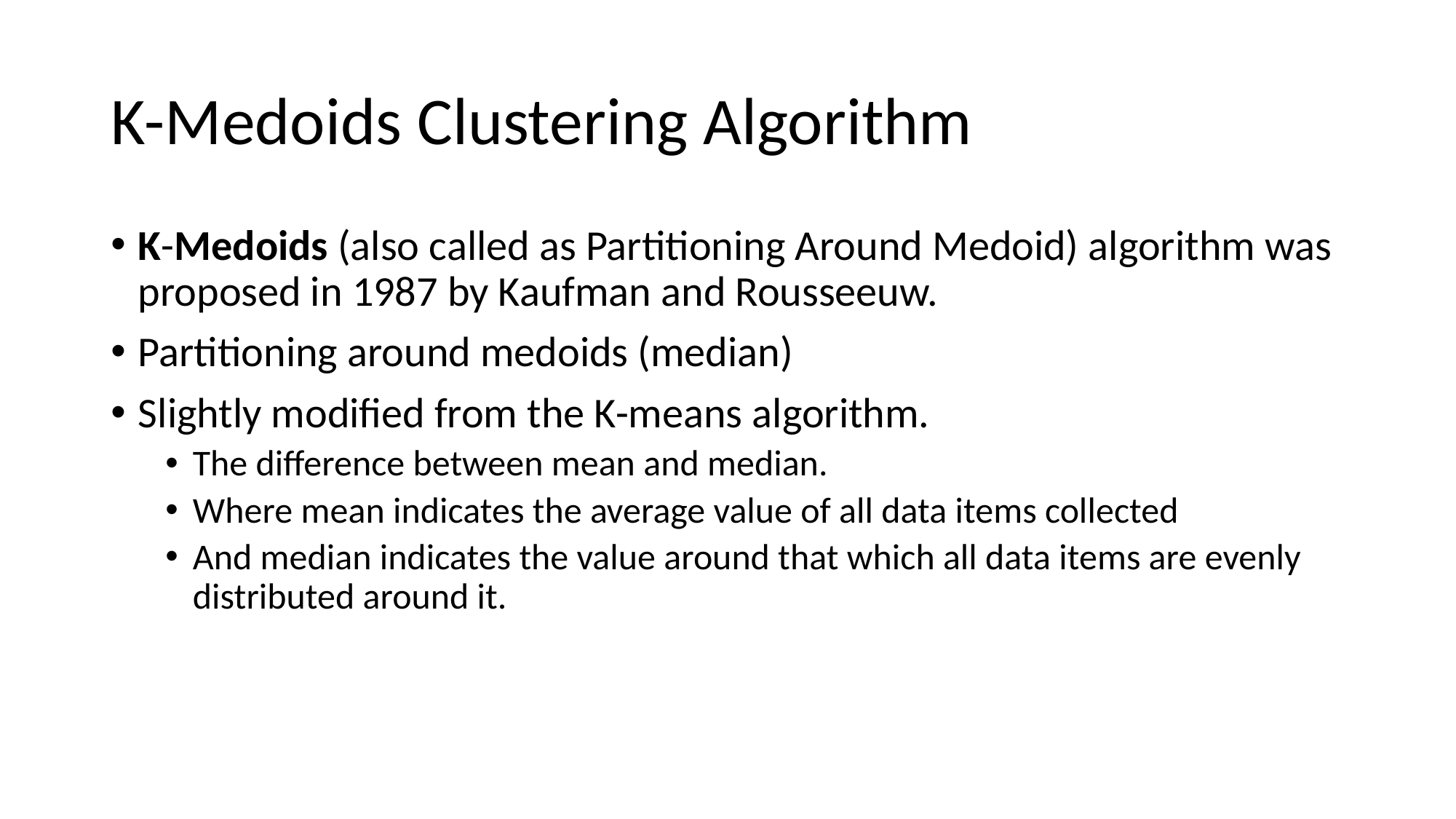

# K-Medoids Clustering Algorithm
K-Medoids (also called as Partitioning Around Medoid) algorithm was proposed in 1987 by Kaufman and Rousseeuw.
Partitioning around medoids (median)
Slightly modified from the K-means algorithm.
The difference between mean and median.
Where mean indicates the average value of all data items collected
And median indicates the value around that which all data items are evenly distributed around it.